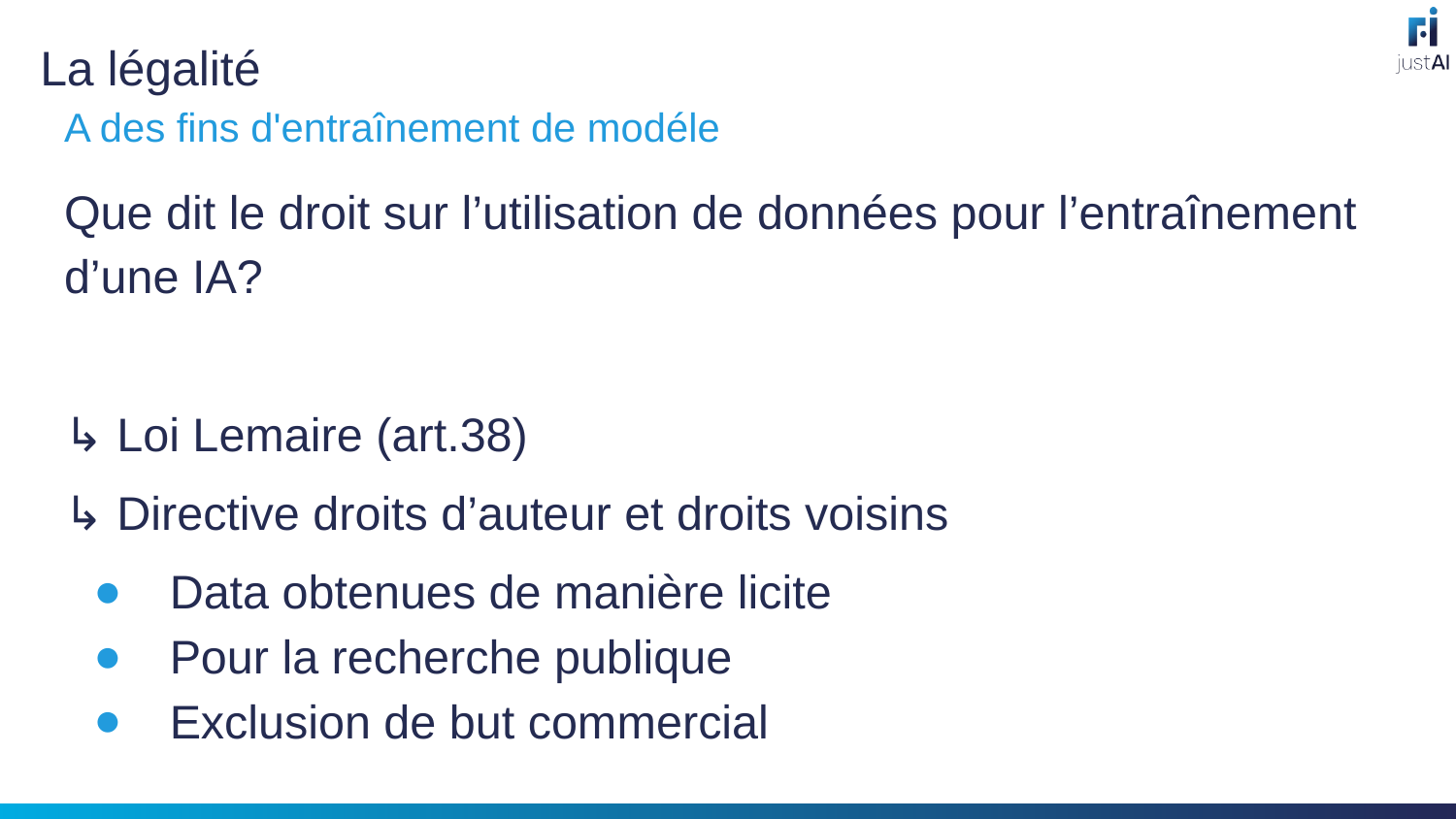

# La légalité
A des fins d'entraînement de modéle
Que dit le droit sur l’utilisation de données pour l’entraînement d’une IA?

↳ Loi Lemaire (art.38)
↳ Directive droits d’auteur et droits voisins
Data obtenues de manière licite
Pour la recherche publique
Exclusion de but commercial